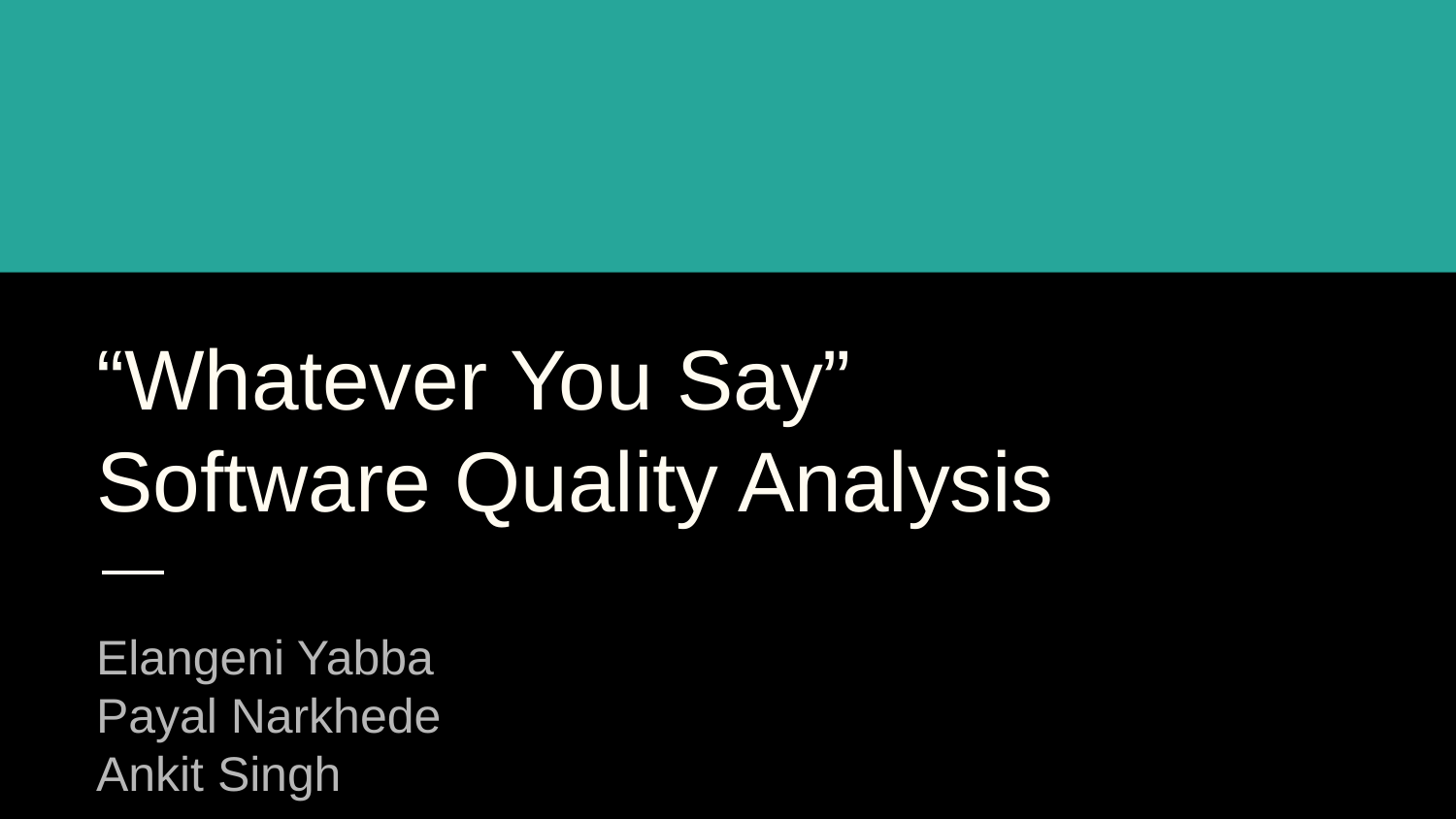

# “Whatever You Say”
Software Quality Analysis
Elangeni Yabba
Payal Narkhede
Ankit Singh